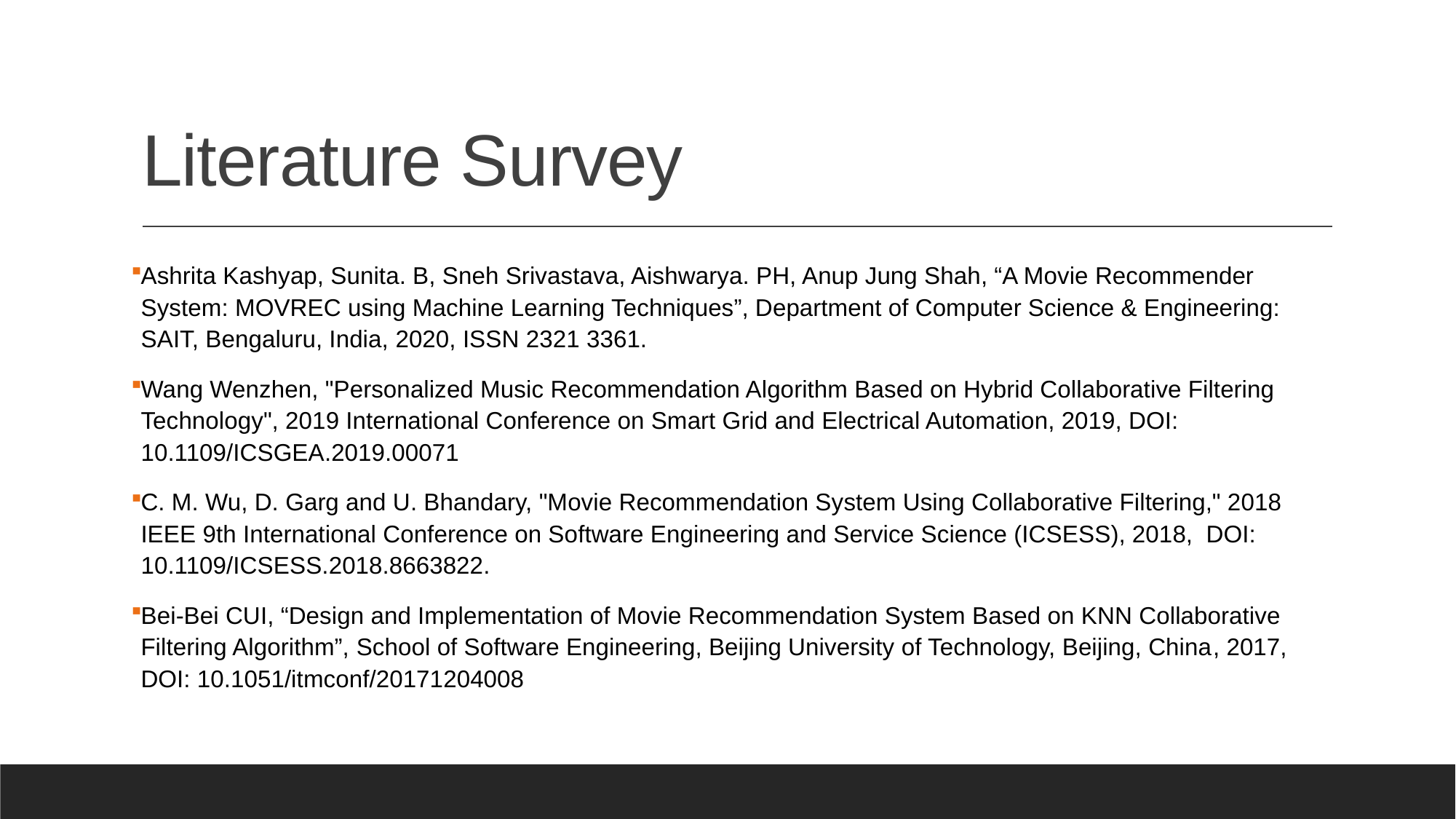

# Literature Survey
Ashrita Kashyap, Sunita. B, Sneh Srivastava, Aishwarya. PH, Anup Jung Shah, “A Movie Recommender System: MOVREC using Machine Learning Techniques”, Department of Computer Science & Engineering: SAIT, Bengaluru, India, 2020, ISSN 2321 3361.
Wang Wenzhen, "Personalized Music Recommendation Algorithm Based on Hybrid Collaborative Filtering Technology", 2019 International Conference on Smart Grid and Electrical Automation, 2019, DOI: 10.1109/ICSGEA.2019.00071
C. M. Wu, D. Garg and U. Bhandary, "Movie Recommendation System Using Collaborative Filtering," 2018 IEEE 9th International Conference on Software Engineering and Service Science (ICSESS), 2018,  DOI: 10.1109/ICSESS.2018.8663822.
Bei-Bei CUI, “Design and Implementation of Movie Recommendation System Based on KNN Collaborative Filtering Algorithm”, School of Software Engineering, Beijing University of Technology, Beijing, China, 2017, DOI: 10.1051/itmconf/20171204008